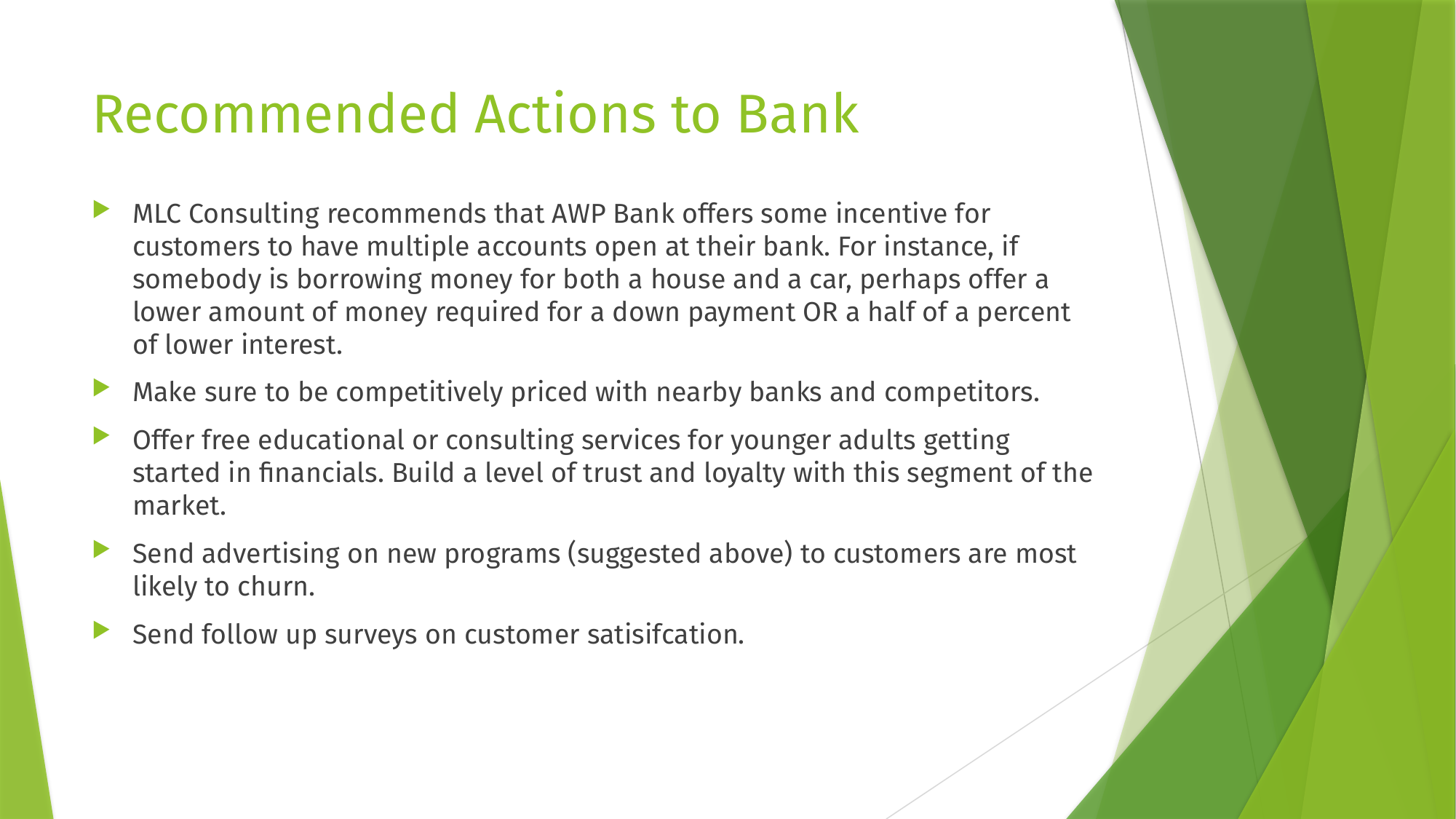

# Recommended Actions to Bank
MLC Consulting recommends that AWP Bank offers some incentive for customers to have multiple accounts open at their bank. For instance, if somebody is borrowing money for both a house and a car, perhaps offer a lower amount of money required for a down payment OR a half of a percent of lower interest.
Make sure to be competitively priced with nearby banks and competitors.
Offer free educational or consulting services for younger adults getting started in financials. Build a level of trust and loyalty with this segment of the market.
Send advertising on new programs (suggested above) to customers are most likely to churn.
Send follow up surveys on customer satisifcation.